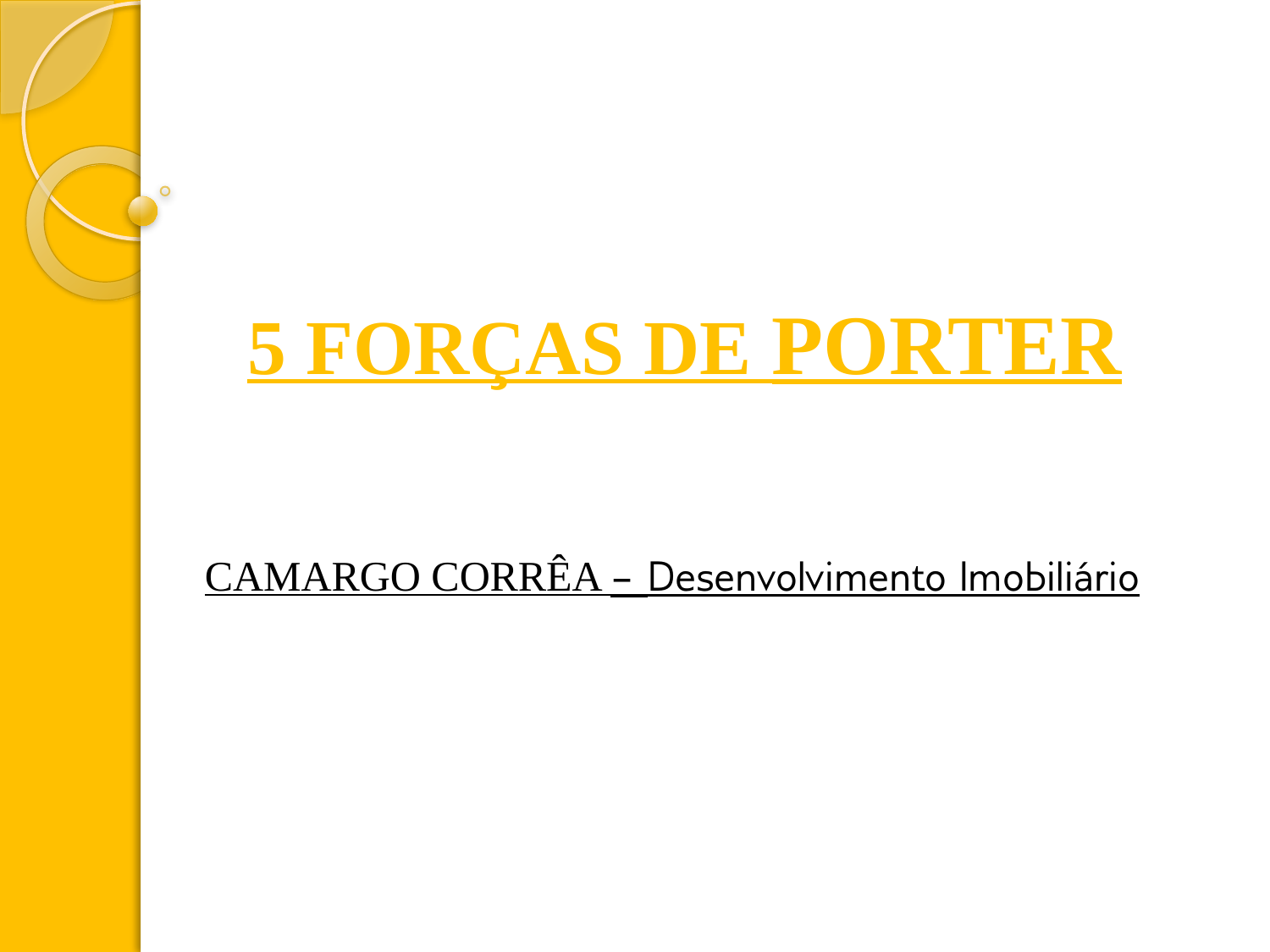

# 5 FORÇAS DE PORTER
CAMARGO CORRÊA – Desenvolvimento Imobiliário